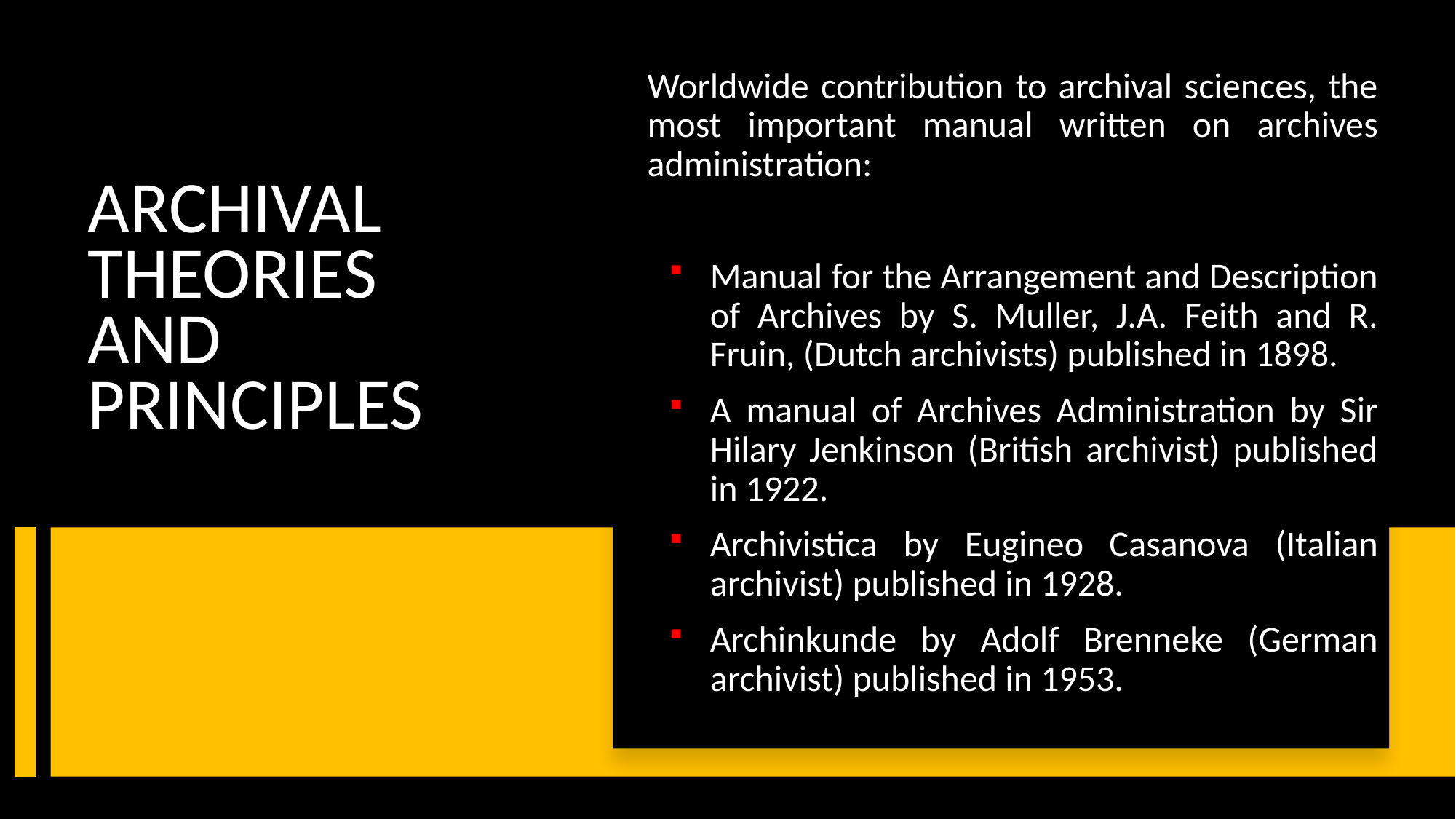

Worldwide contribution to archival sciences, the most important manual written on archives administration:

Manual for the Arrangement and Description of Archives by S. Muller, J.A. Feith and R. Fruin, (Dutch archivists) published in 1898.
A manual of Archives Administration by Sir Hilary Jenkinson (British archivist) published in 1922.
Archivistica by Eugineo Casanova (Italian archivist) published in 1928.
Archinkunde by Adolf Brenneke (German archivist) published in 1953.

Archival Theories and Principles